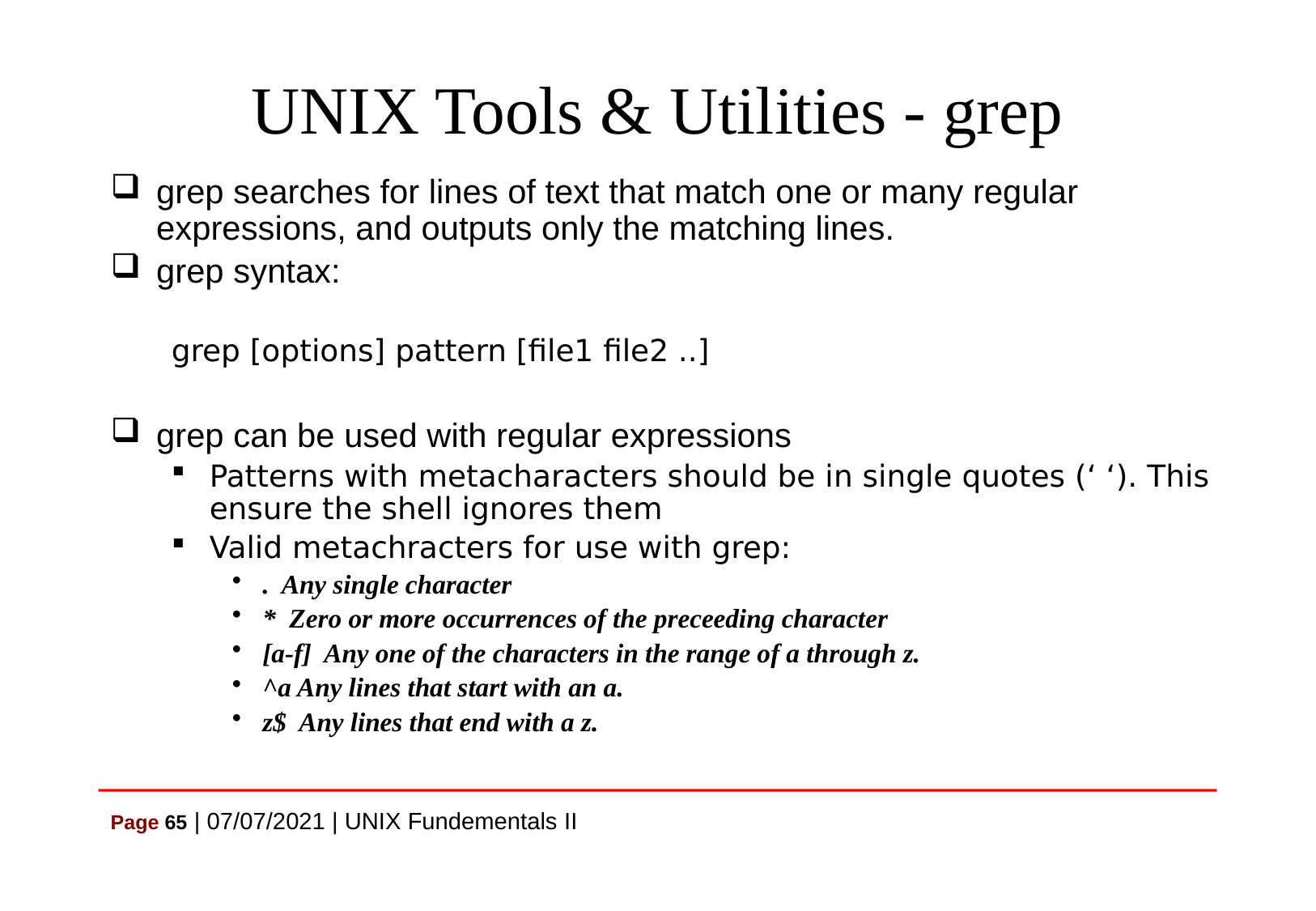

# UNIX Tools & Utilities - grep
grep searches for lines of text that match one or many regular expressions, and outputs only the matching lines.
grep syntax:

grep [options] pattern [file1 file2 ..]

grep can be used with regular expressions
Patterns with metacharacters should be in single quotes (‘ ‘). This ensure the shell ignores them
Valid metachracters for use with grep:
.  Any single character
*  Zero or more occurrences of the preceeding character
[a-f]  Any one of the characters in the range of a through z.
^a Any lines that start with an a.
z$  Any lines that end with a z.
Page 65 | 07/07/2021 | UNIX Fundementals II